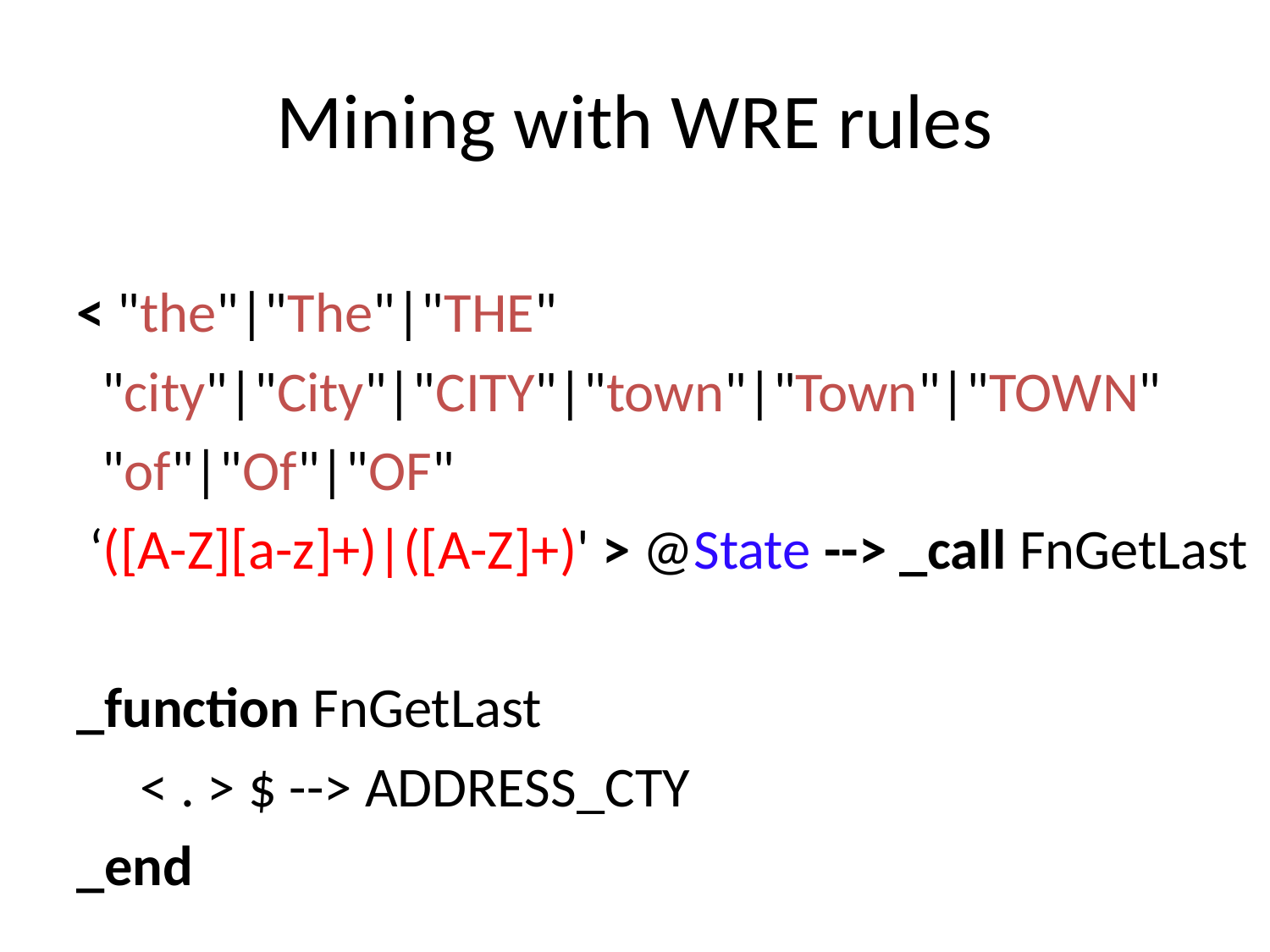

# Mining with WRE rules

< "the"|"The"|"THE"
  "city"|"City"|"CITY"|"town"|"Town"|"TOWN"
  "of"|"Of"|"OF"
 ‘([A-Z][a-z]+)|([A-Z]+)' > @State --> _call FnGetLast

_function FnGetLast
     < . > $ --> ADDRESS_CTY
_end